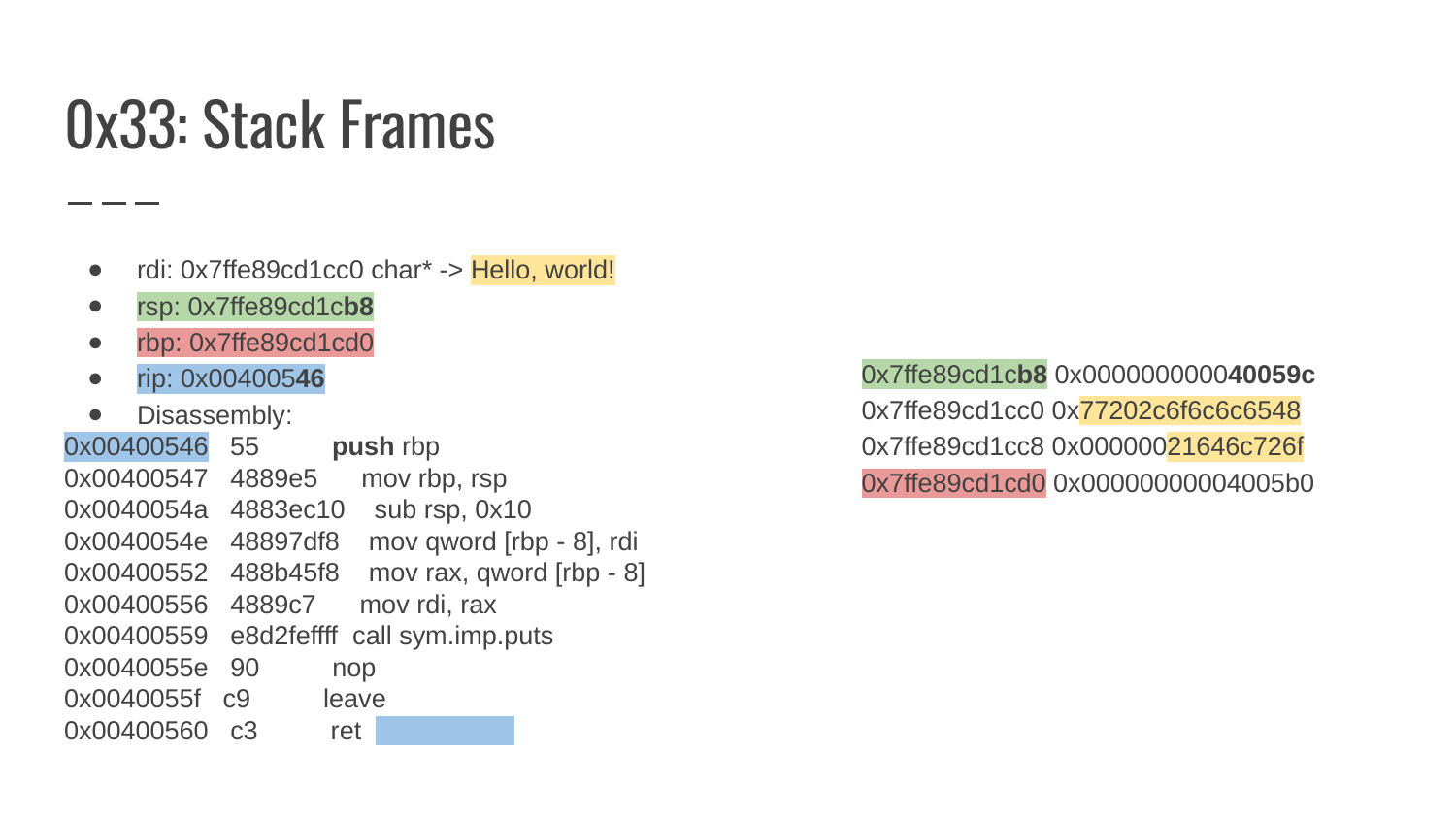

# 0x33: Stack Frames
rdi: 0x7ffe89cd1cc0 char* -> Hello, world!
rsp: 0x7ffe89cd1cb8
rbp: 0x7ffe89cd1cd0
rip: 0x00400546
Disassembly:
0x00400546   55          push rbp
0x00400547   4889e5      mov rbp, rsp
0x0040054a   4883ec10    sub rsp, 0x10
0x0040054e   48897df8    mov qword [rbp - 8], rdi
0x00400552   488b45f8    mov rax, qword [rbp - 8]
0x00400556   4889c7      mov rdi, rax
0x00400559   e8d2feffff  call sym.imp.puts
0x0040055e   90          nop
0x0040055f   c9          leave
0x00400560   c3          ret

0x7ffe89cd1cb8 0x000000000040059c
0x7ffe89cd1cc0 0x77202c6f6c6c6548
0x7ffe89cd1cc8 0x00000021646c726f
0x7ffe89cd1cd0 0x00000000004005b0